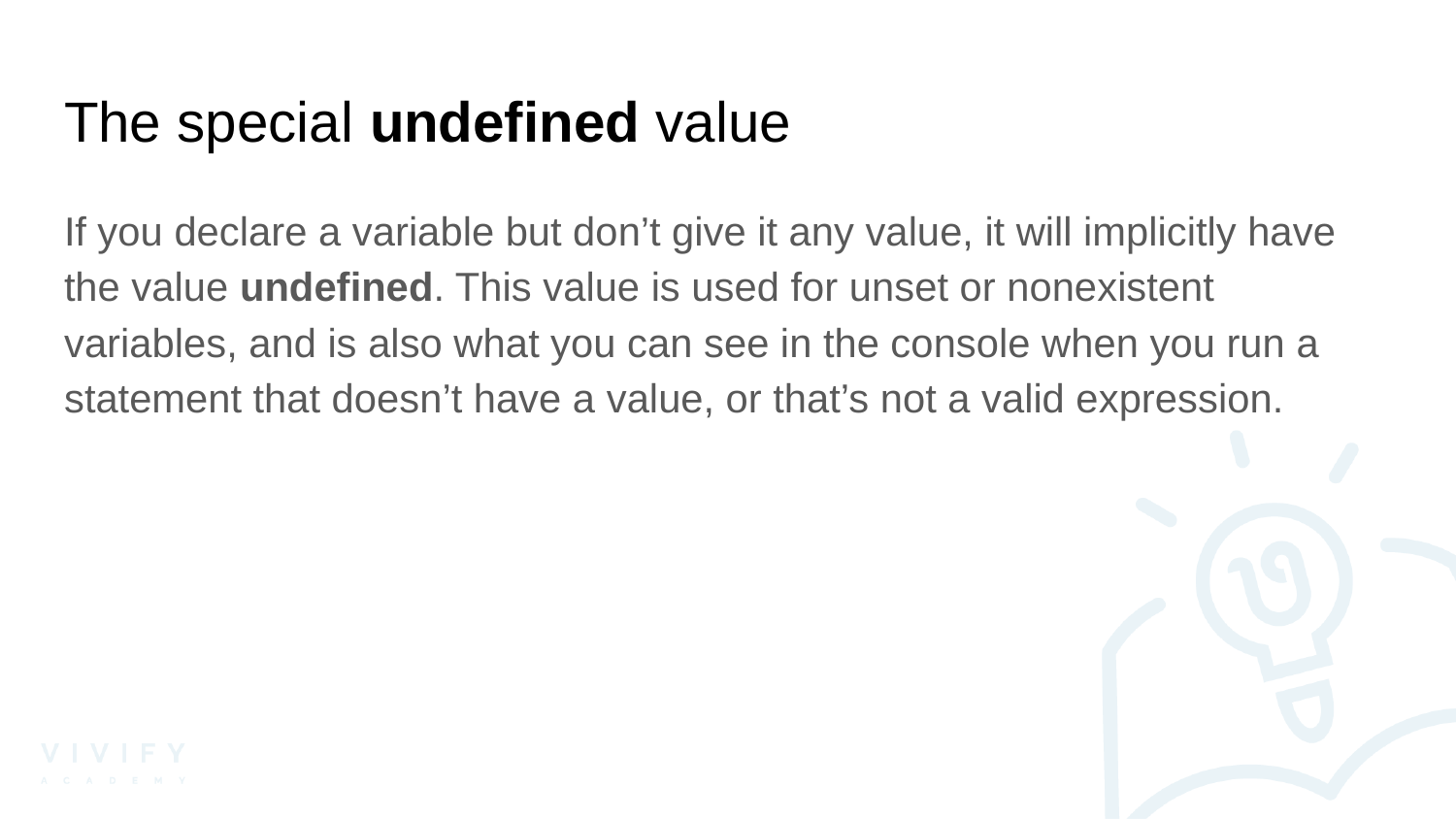

# The special undefined value
If you declare a variable but don’t give it any value, it will implicitly have the value undefined. This value is used for unset or nonexistent variables, and is also what you can see in the console when you run a statement that doesn’t have a value, or that’s not a valid expression.